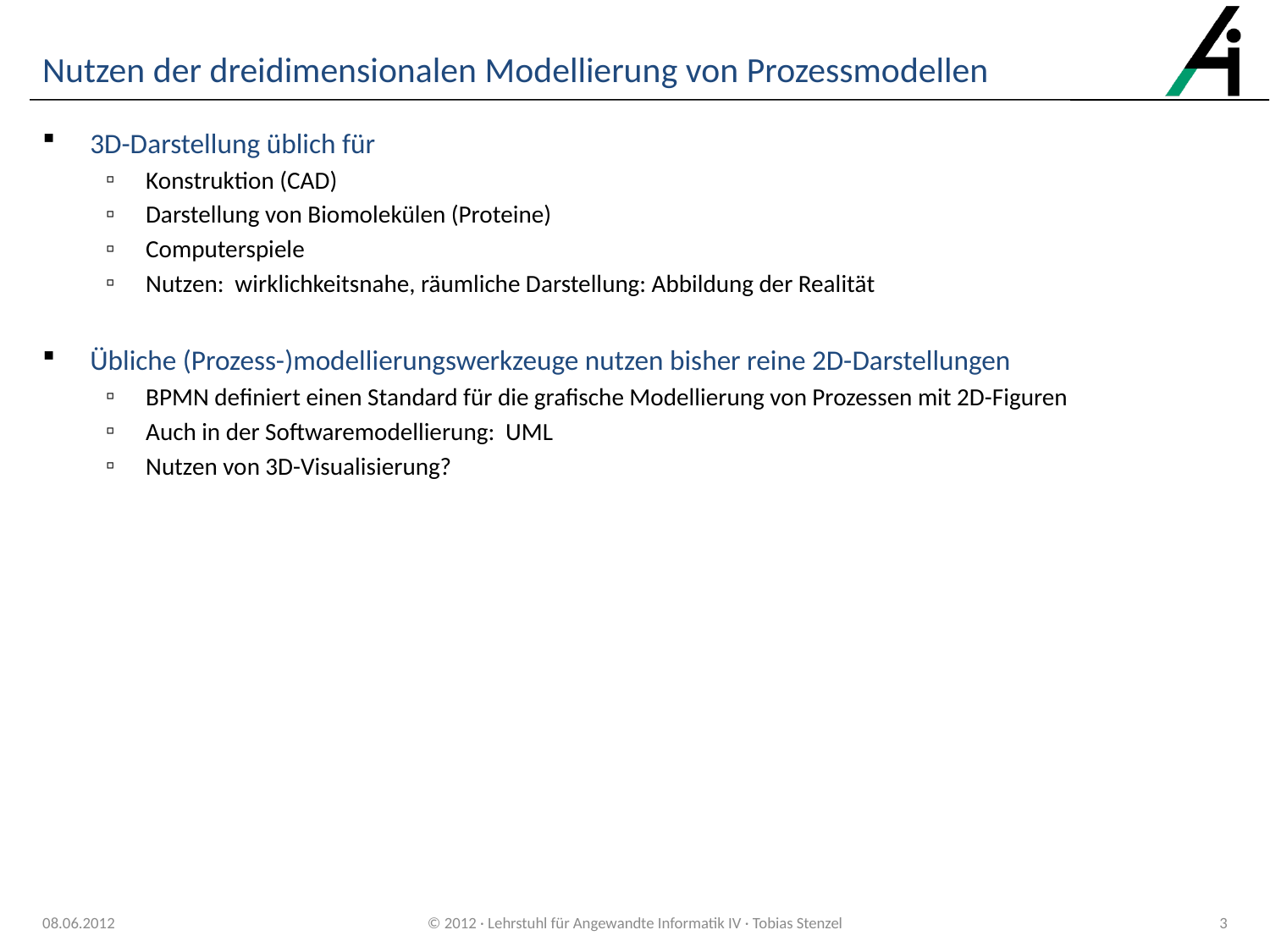

# Nutzen der dreidimensionalen Modellierung von Prozessmodellen
3D-Darstellung üblich für
Konstruktion (CAD)
Darstellung von Biomolekülen (Proteine)
Computerspiele
Nutzen:  wirklichkeitsnahe, räumliche Darstellung: Abbildung der Realität

Übliche (Prozess-)modellierungswerkzeuge nutzen bisher reine 2D-Darstellungen
BPMN definiert einen Standard für die grafische Modellierung von Prozessen mit 2D-Figuren
Auch in der Softwaremodellierung:  UML
Nutzen von 3D-Visualisierung?
08.06.2012
© 2012 · Lehrstuhl für Angewandte Informatik IV · Tobias Stenzel
3